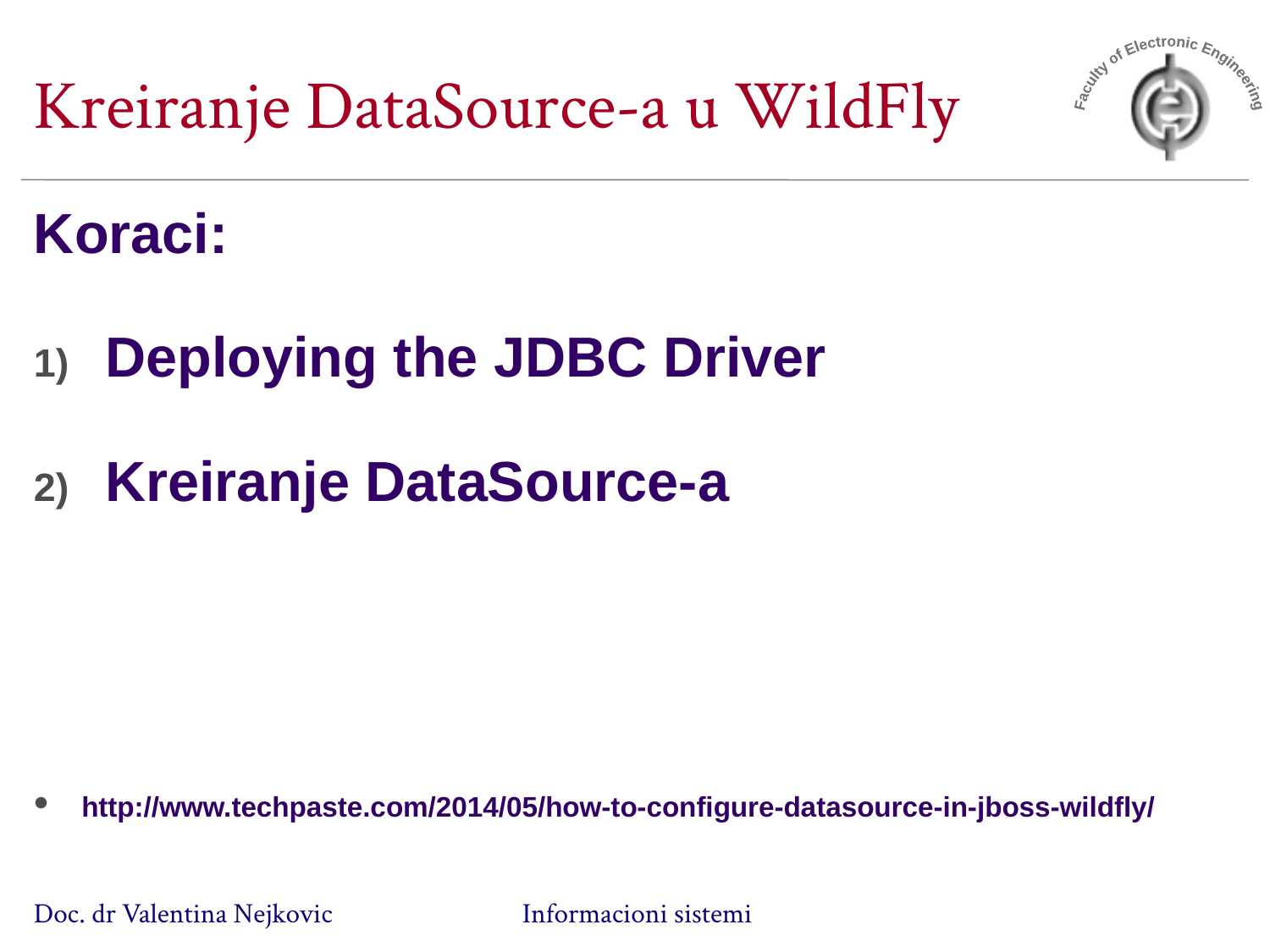

# Kreiranje DataSource-a u WildFly
Koraci:
Deploying the JDBC Driver
Kreiranje DataSource-a

http://www.techpaste.com/2014/05/how-to-configure-datasource-in-jboss-wildfly/
Doc. dr Valentina Nejkovic                              Informacioni sistemi